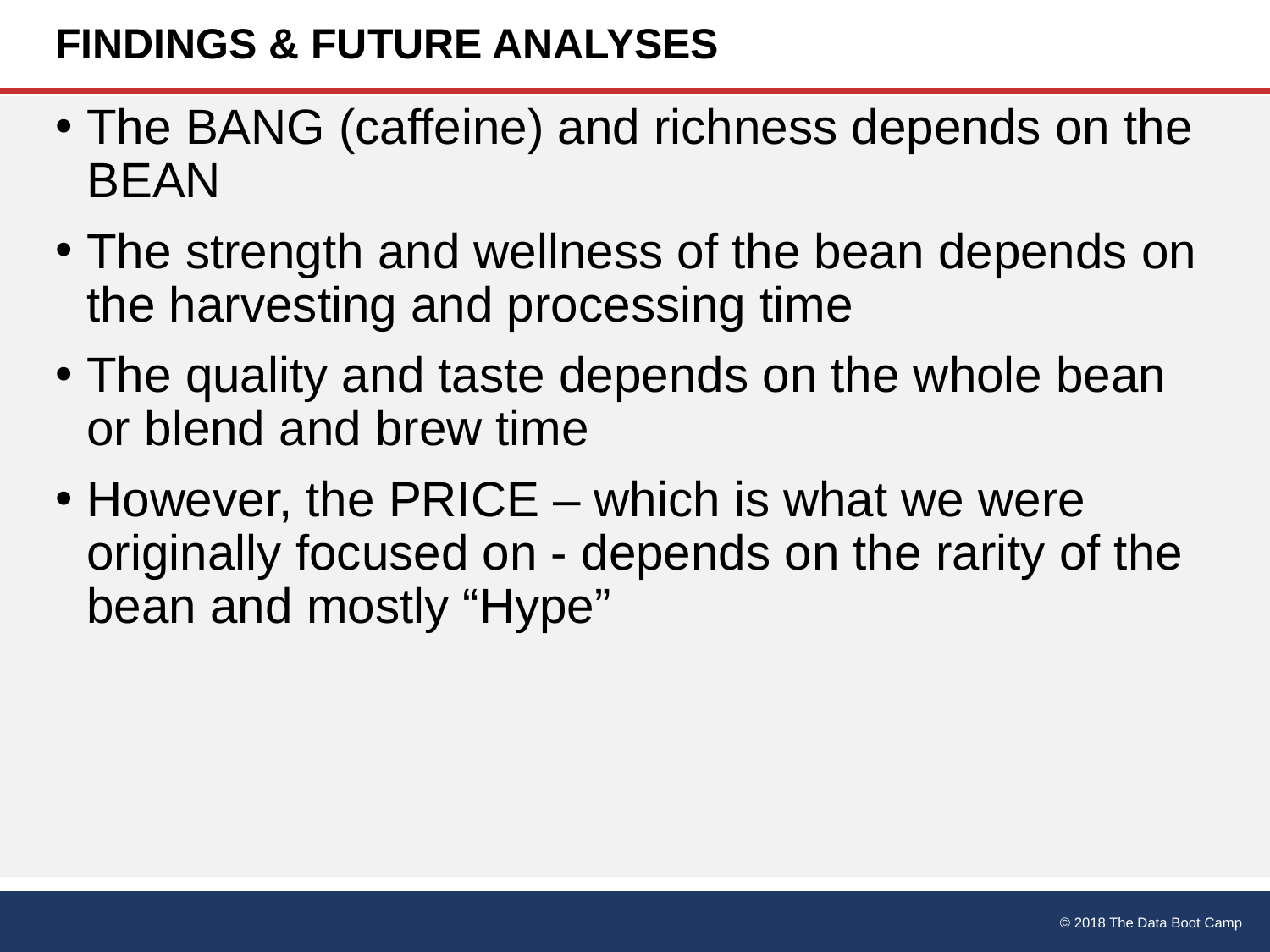

# FINDINGS & FUTURE ANALYSES
The BANG (caffeine) and richness depends on the BEAN
The strength and wellness of the bean depends on the harvesting and processing time
The quality and taste depends on the whole bean or blend and brew time
However, the PRICE – which is what we were originally focused on - depends on the rarity of the bean and mostly “Hype”